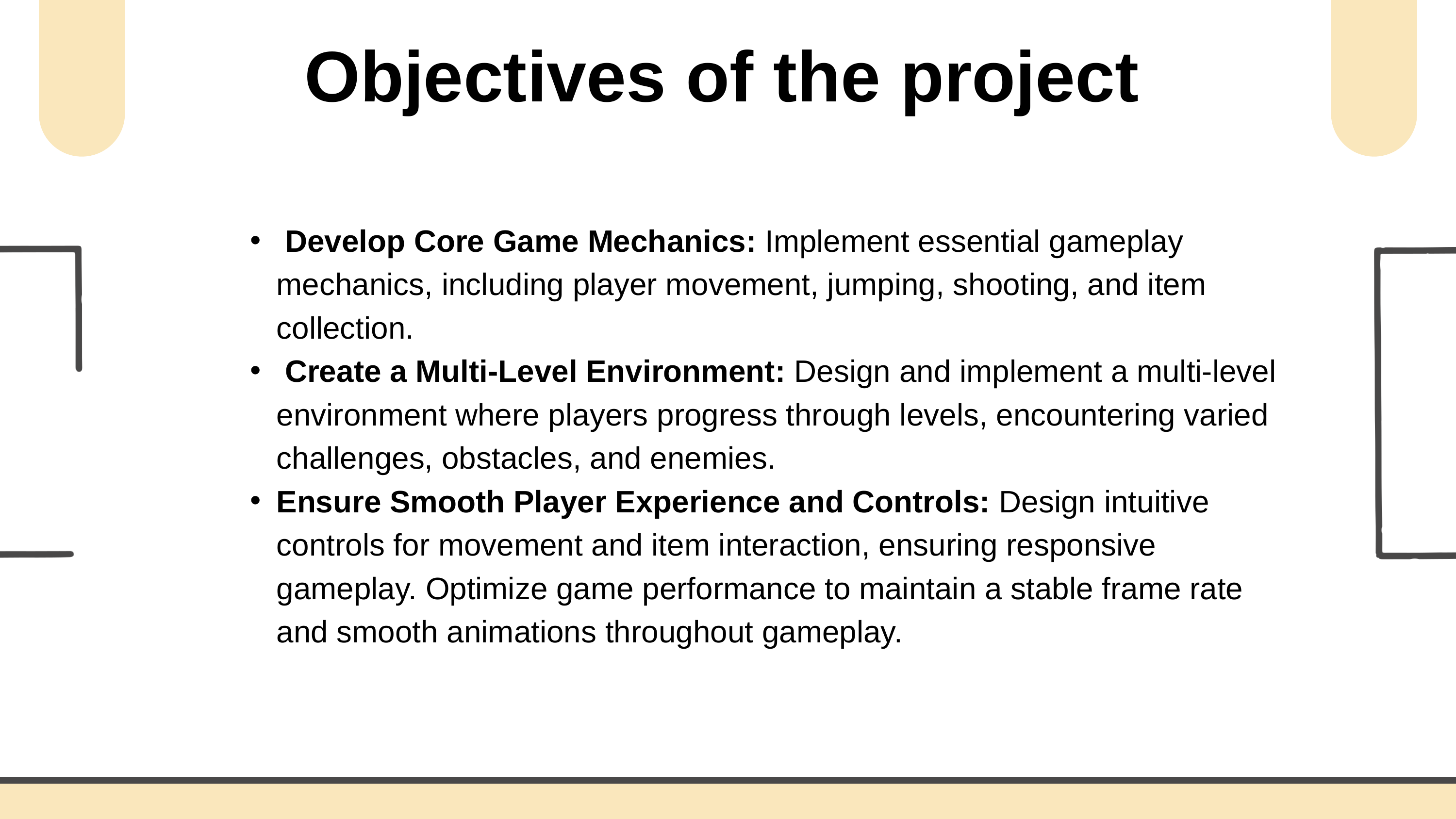

Objectives of the project
 Develop Core Game Mechanics: Implement essential gameplay mechanics, including player movement, jumping, shooting, and item collection.
 Create a Multi-Level Environment: Design and implement a multi-level environment where players progress through levels, encountering varied challenges, obstacles, and enemies.
Ensure Smooth Player Experience and Controls: Design intuitive controls for movement and item interaction, ensuring responsive gameplay. Optimize game performance to maintain a stable frame rate and smooth animations throughout gameplay.